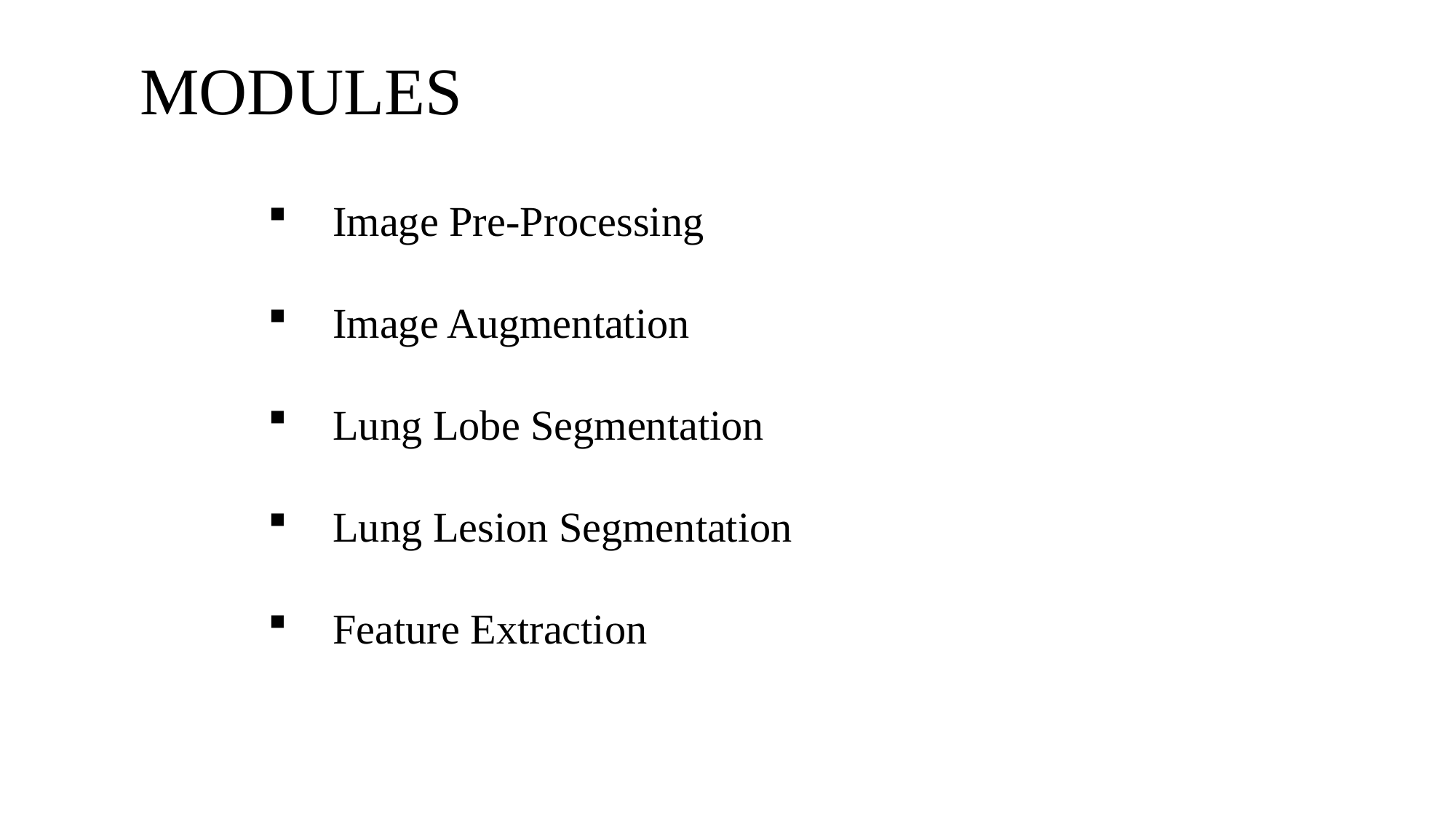

# MODULES
 Image Pre-Processing

 Image Augmentation

 Lung Lobe Segmentation

 Lung Lesion Segmentation

 Feature Extraction